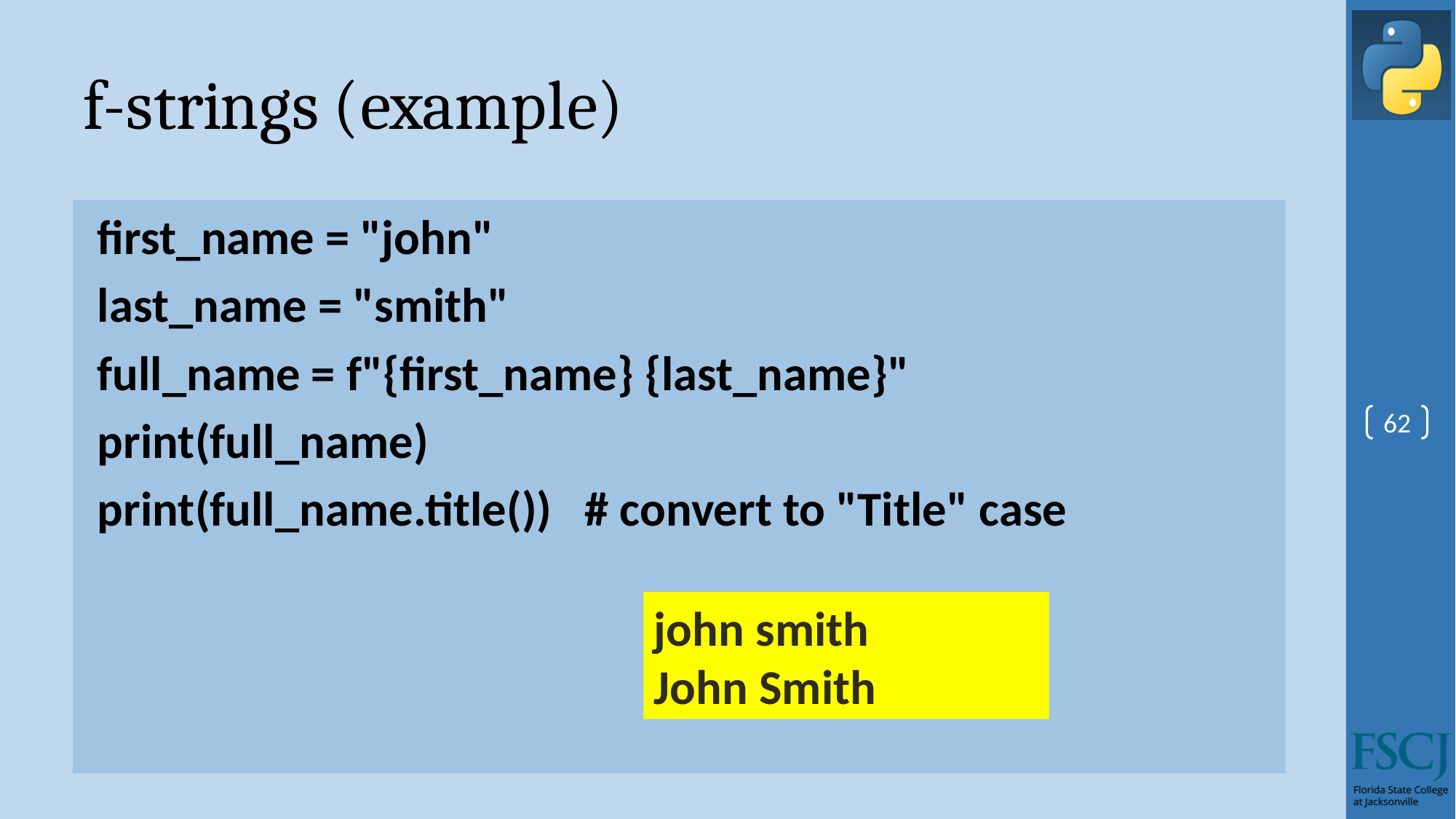

# f-strings (example)
first_name = "john"
last_name = "smith"
full_name = f"{first_name} {last_name}"
print(full_name)
print(full_name.title())   # convert to "Title" case
62
john smith
John Smith